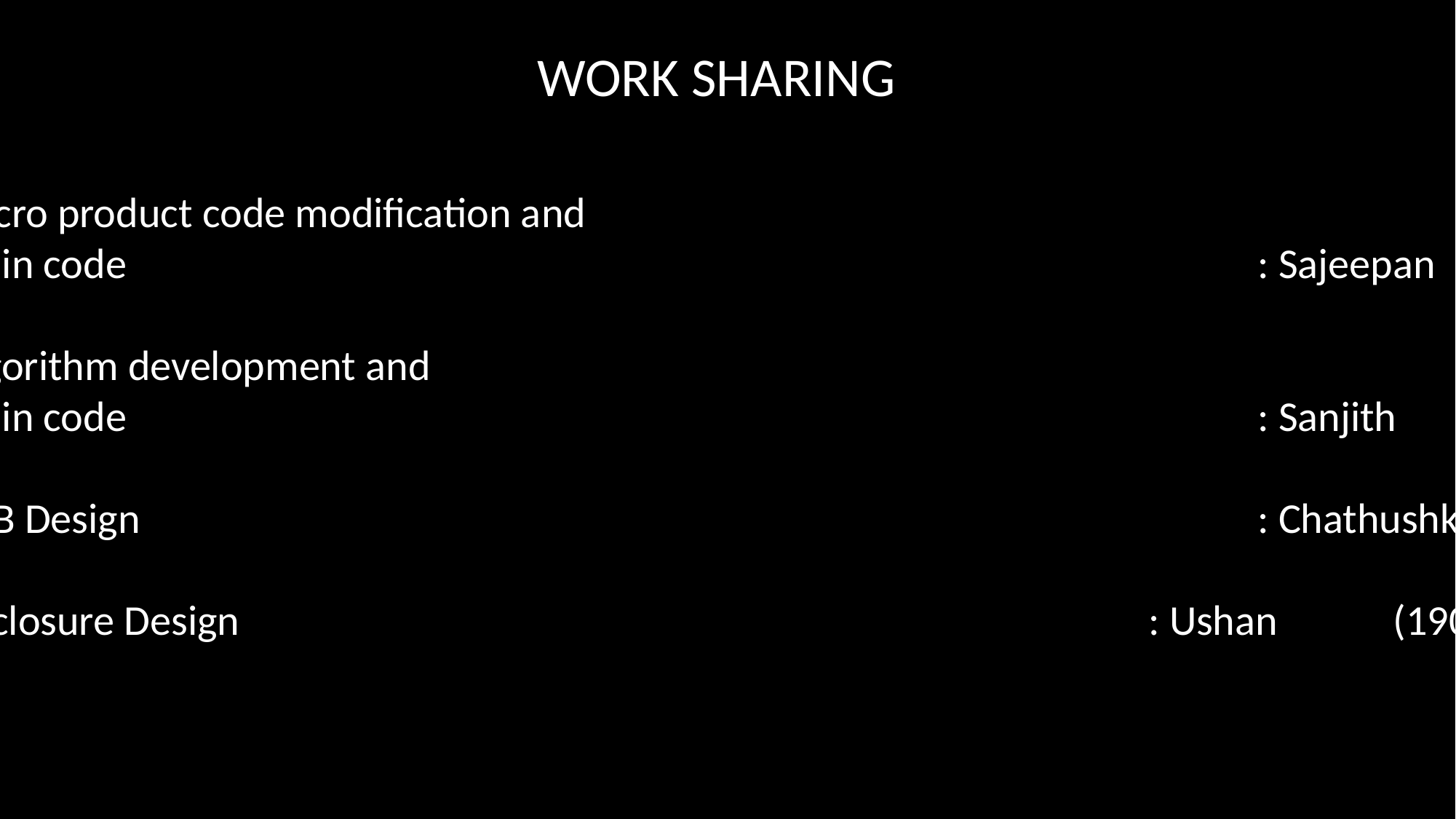

WORK SHARING
Micro product code modification and
main code   											: Sajeepan    (190539T)
Algorithm development and
main code   											: Sanjith         (190562G)
PCB Design  											: Chathushka   (190557V)
Enclosure Design 									: Ushan            (190543B)